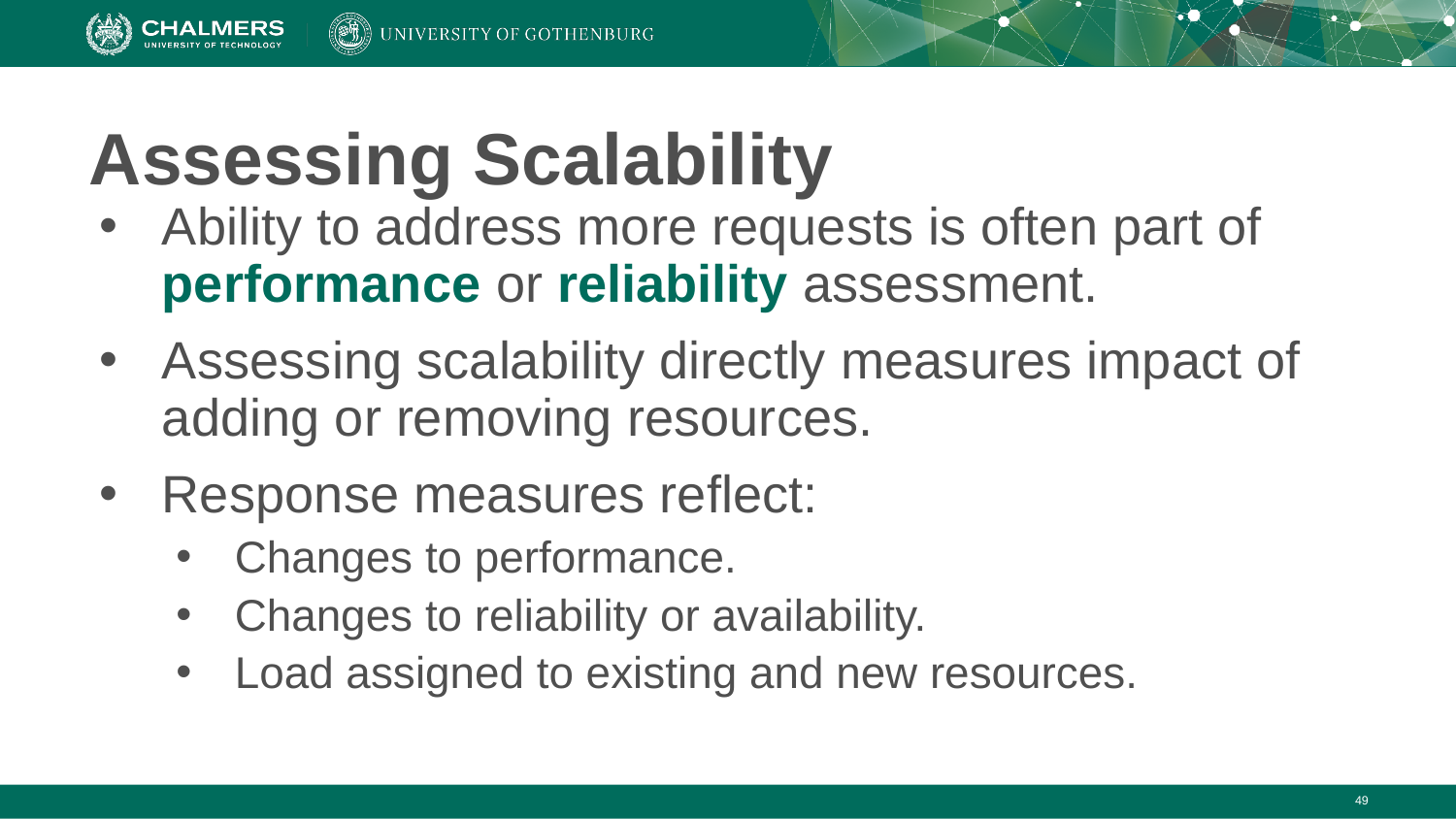

# Assessing Scalability
Ability to address more requests is often part of performance or reliability assessment.
Assessing scalability directly measures impact of adding or removing resources.
Response measures reflect:
Changes to performance.
Changes to reliability or availability.
Load assigned to existing and new resources.
49